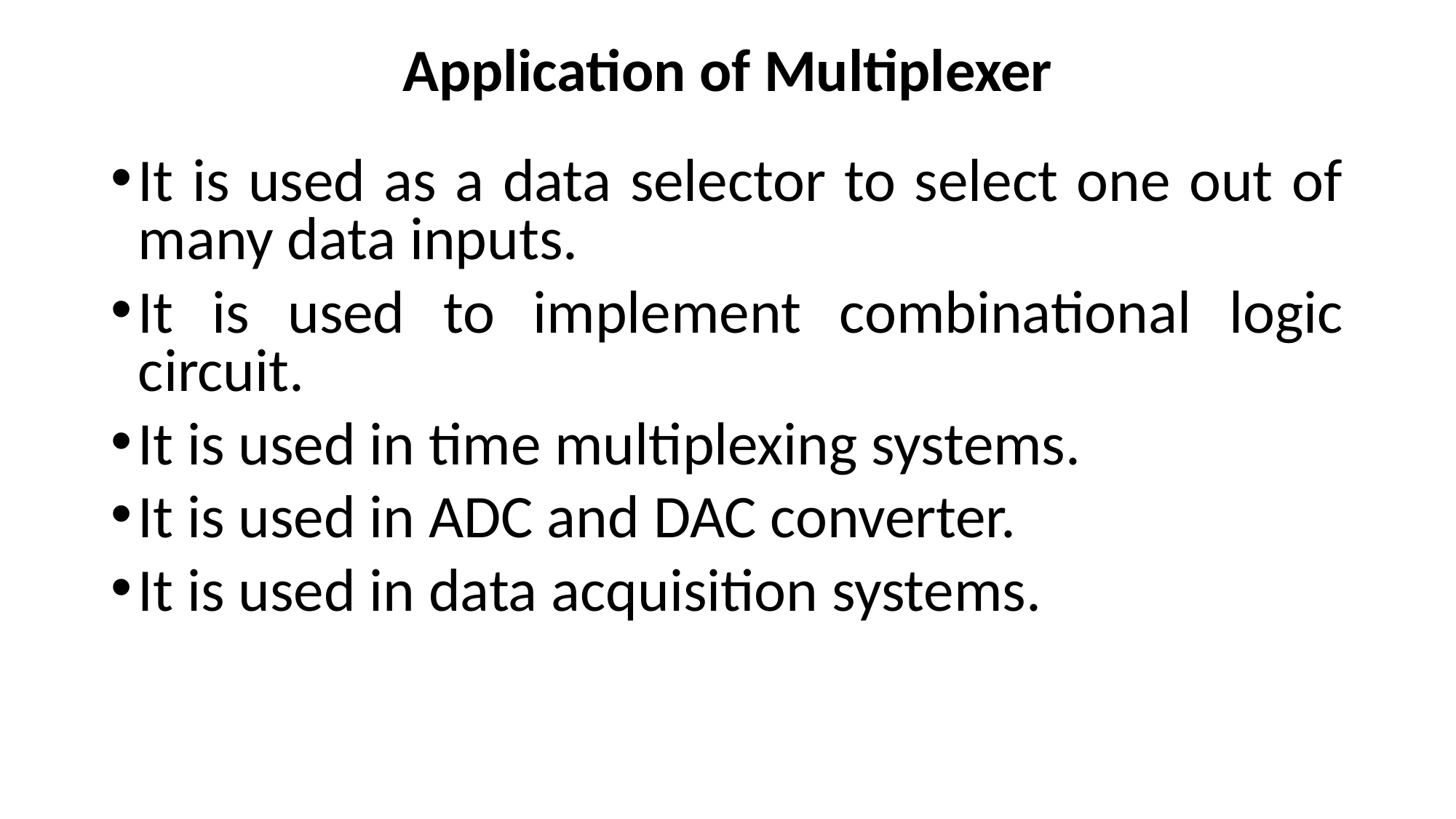

# Application of Multiplexer
It is used as a data selector to select one out of many data inputs.
It is used to implement combinational logic circuit.
It is used in time multiplexing systems.
It is used in ADC and DAC converter.
It is used in data acquisition systems.